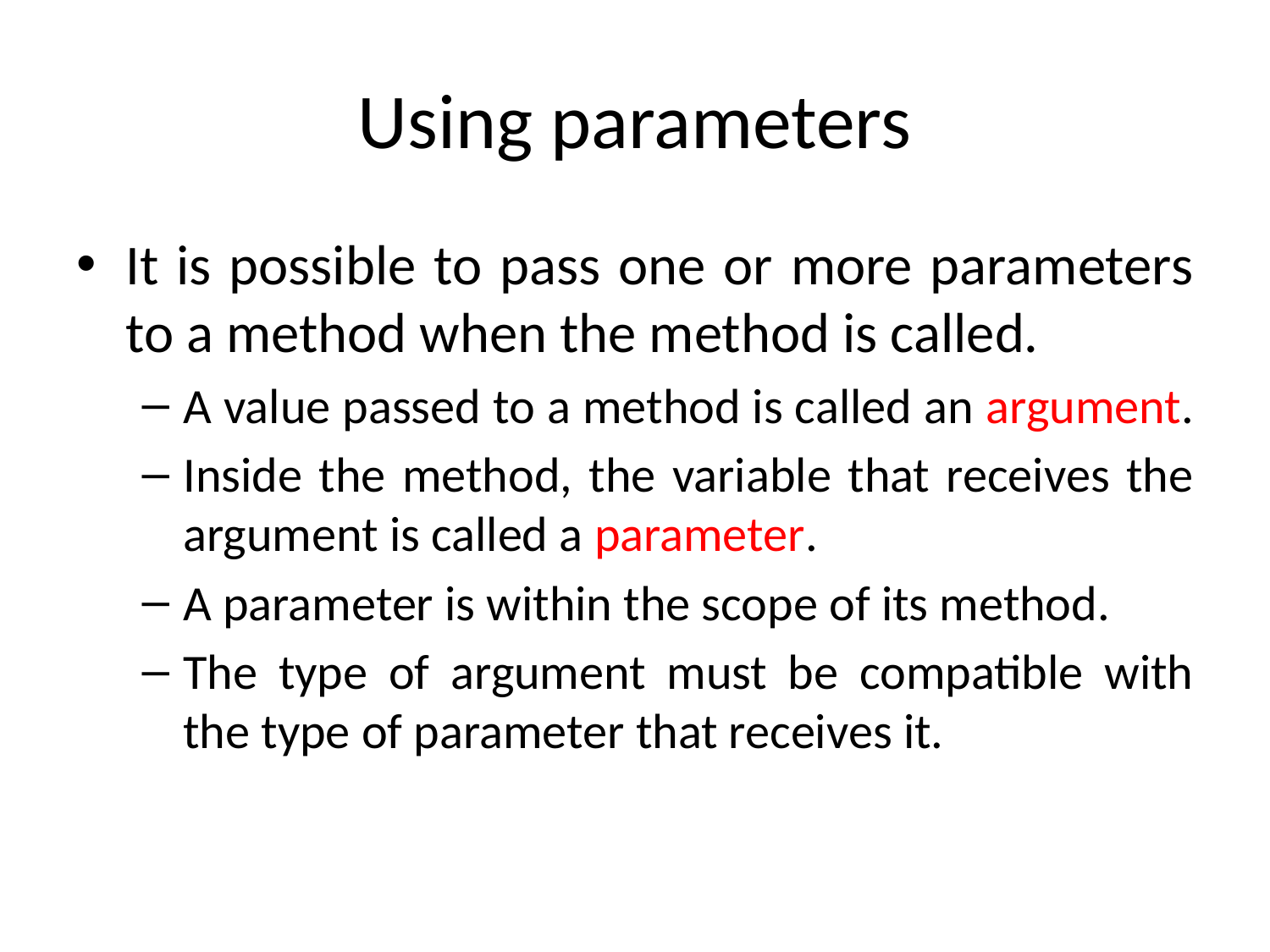

# Using parameters
It is possible to pass one or more parameters to a method when the method is called.
A value passed to a method is called an argument.
Inside the method, the variable that receives the argument is called a parameter.
A parameter is within the scope of its method.
The type of argument must be compatible with the type of parameter that receives it.